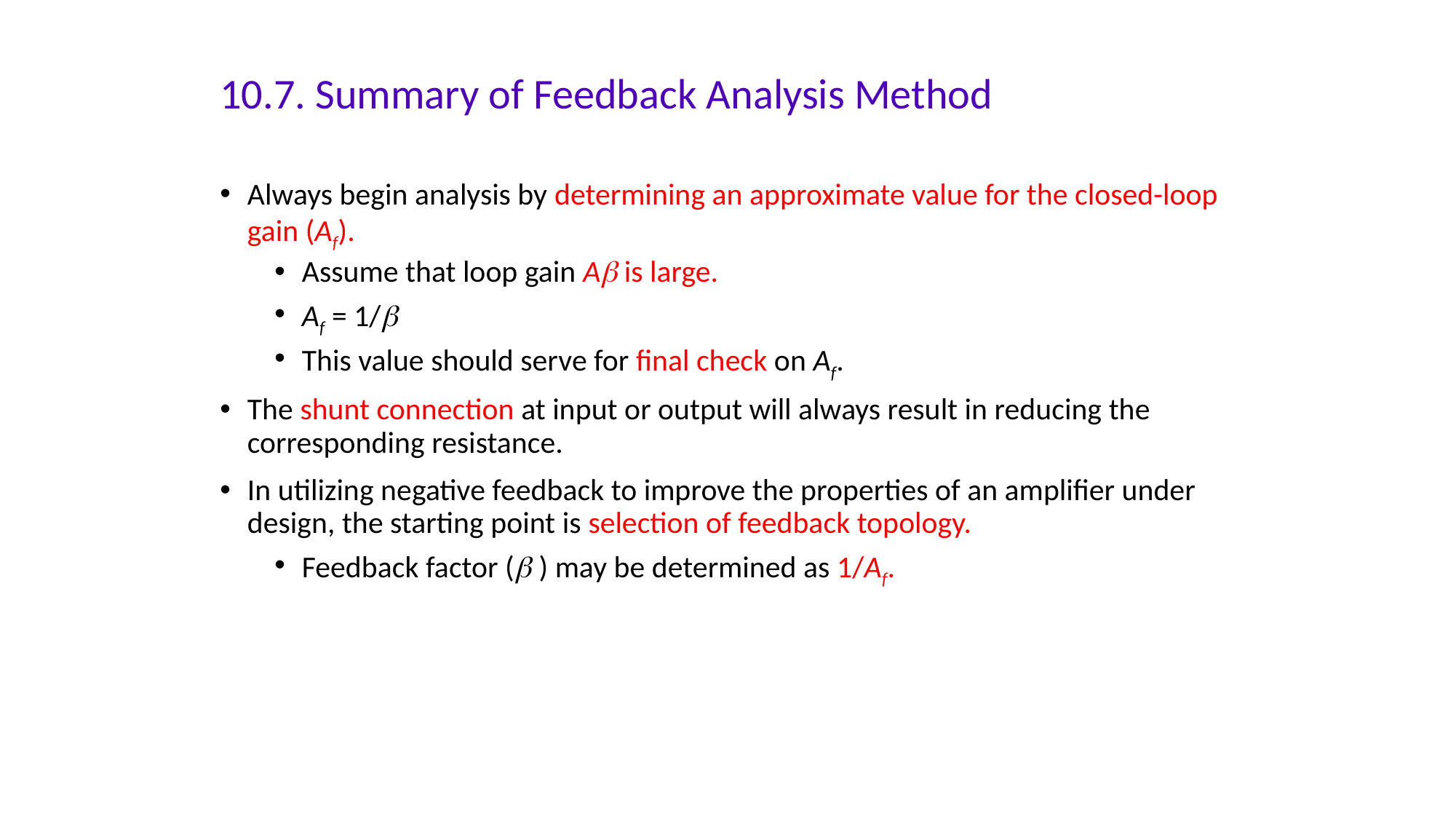

# 10.7. Summary of Feedback Analysis Method
Always begin analysis by determining an approximate value for the closed-loop gain (Af).
Assume that loop gain Aβ is large.
Af = 1/β
This value should serve for final check on Af.
The shunt connection at input or output will always result in reducing the corresponding resistance.
In utilizing negative feedback to improve the properties of an amplifier under design, the starting point is selection of feedback topology.
Feedback factor (β.) may be determined as 1/Af.